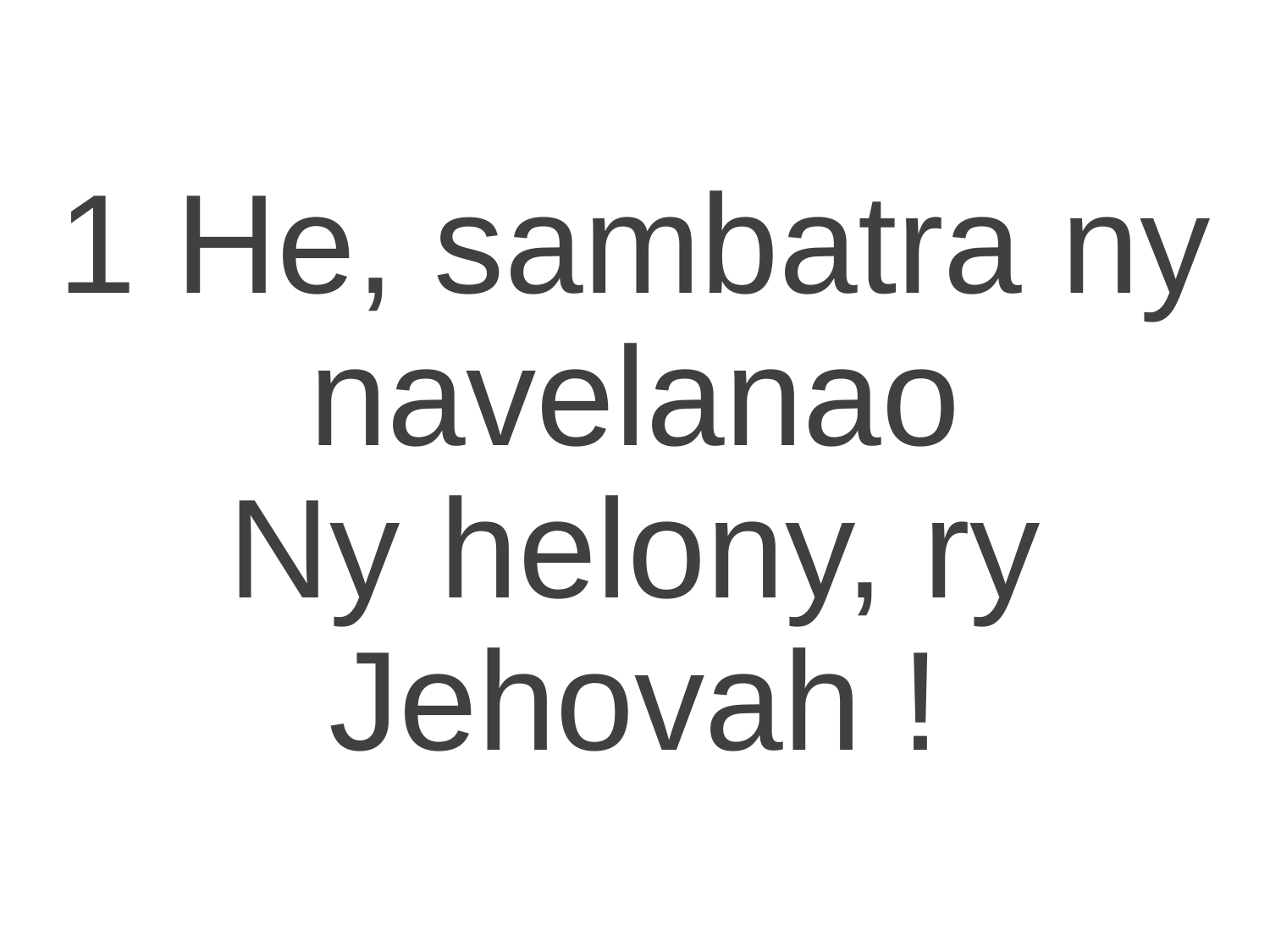

1 He, sambatra ny navelanao
Ny helony, ry Jehovah !